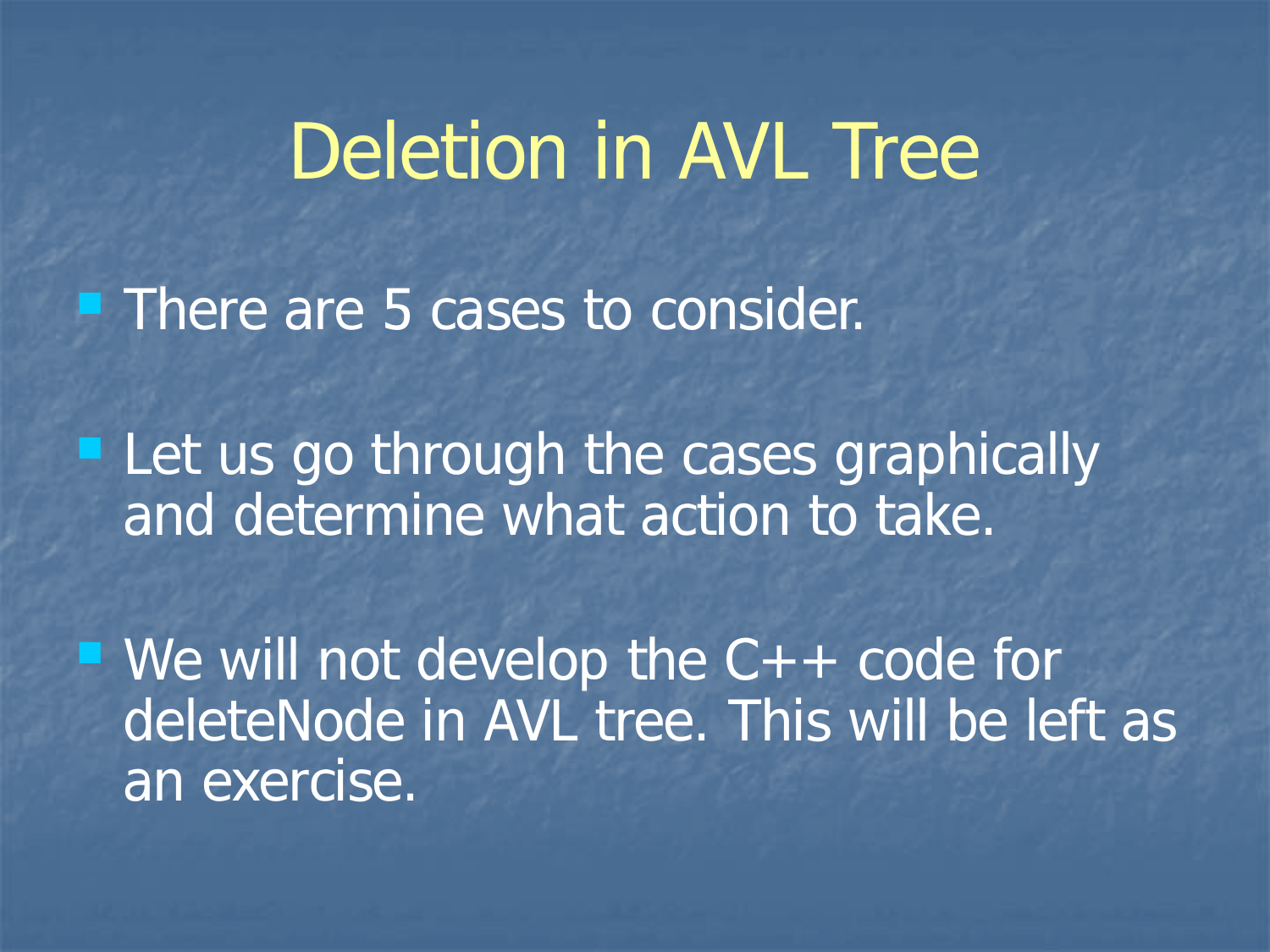

# Deletion in AVL Tree
There are 5 cases to consider.

Let us go through the cases graphically and determine what action to take.

We will not develop the C++ code for deleteNode in AVL tree. This will be left as an exercise.